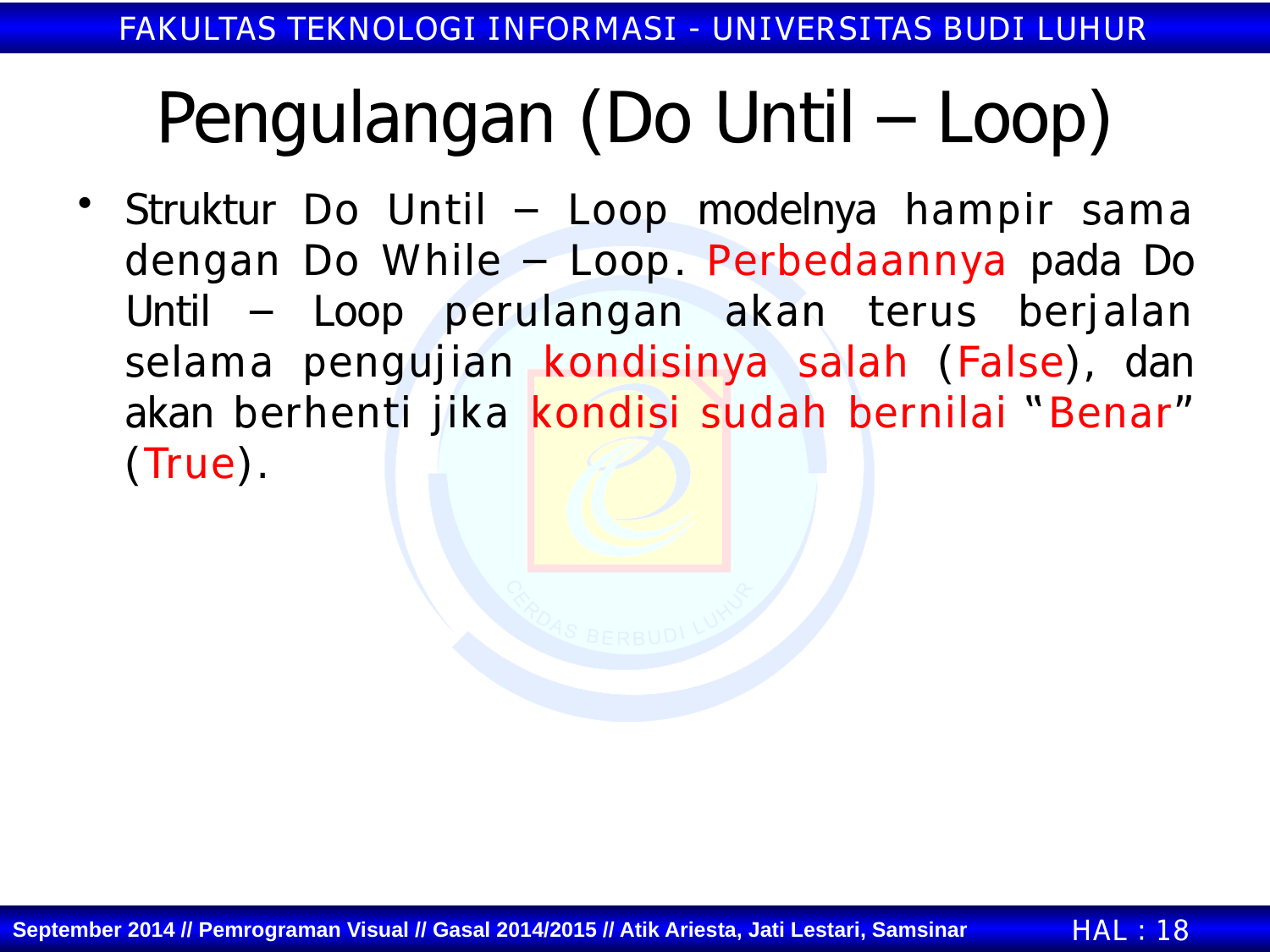

# Pengulangan (Do Until – Loop)
Struktur Do Until – Loop modelnya hampir sama dengan Do While – Loop. Perbedaannya pada Do Until – Loop perulangan akan terus berjalan selama pengujian kondisinya salah (False), dan akan berhenti jika kondisi sudah bernilai “Benar” (True).